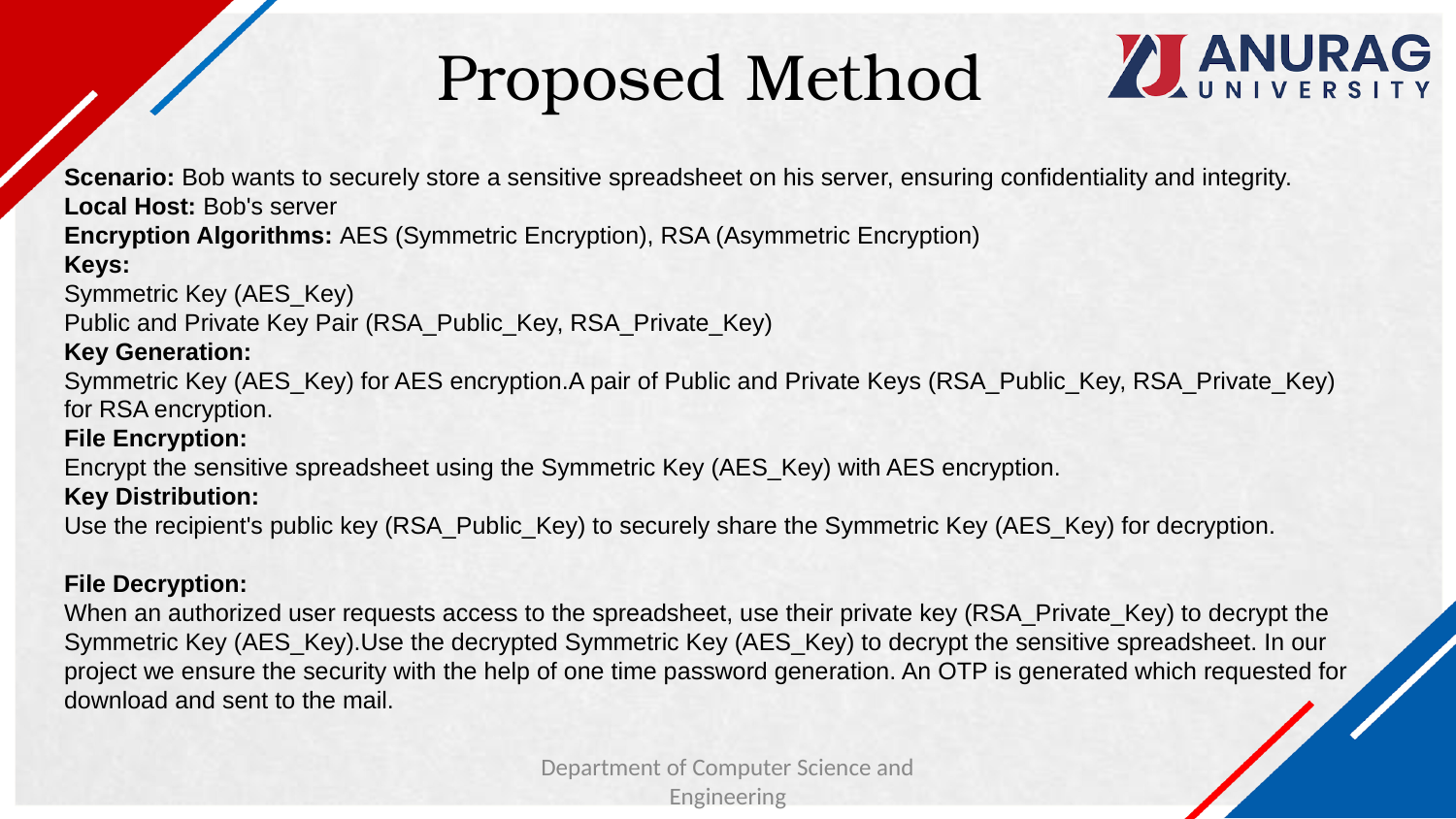

# Proposed Method
Scenario: Bob wants to securely store a sensitive spreadsheet on his server, ensuring confidentiality and integrity.
Local Host: Bob's server
Encryption Algorithms: AES (Symmetric Encryption), RSA (Asymmetric Encryption)
Keys:
Symmetric Key (AES_Key)
Public and Private Key Pair (RSA_Public_Key, RSA_Private_Key)
Key Generation:
Symmetric Key (AES_Key) for AES encryption.A pair of Public and Private Keys (RSA_Public_Key, RSA_Private_Key) for RSA encryption.
File Encryption:
Encrypt the sensitive spreadsheet using the Symmetric Key (AES_Key) with AES encryption.
Key Distribution:
Use the recipient's public key (RSA_Public_Key) to securely share the Symmetric Key (AES_Key) for decryption.

File Decryption:
When an authorized user requests access to the spreadsheet, use their private key (RSA_Private_Key) to decrypt the Symmetric Key (AES_Key).Use the decrypted Symmetric Key (AES_Key) to decrypt the sensitive spreadsheet. In our project we ensure the security with the help of one time password generation. An OTP is generated which requested for download and sent to the mail.
Department of Computer Science and Engineering
5